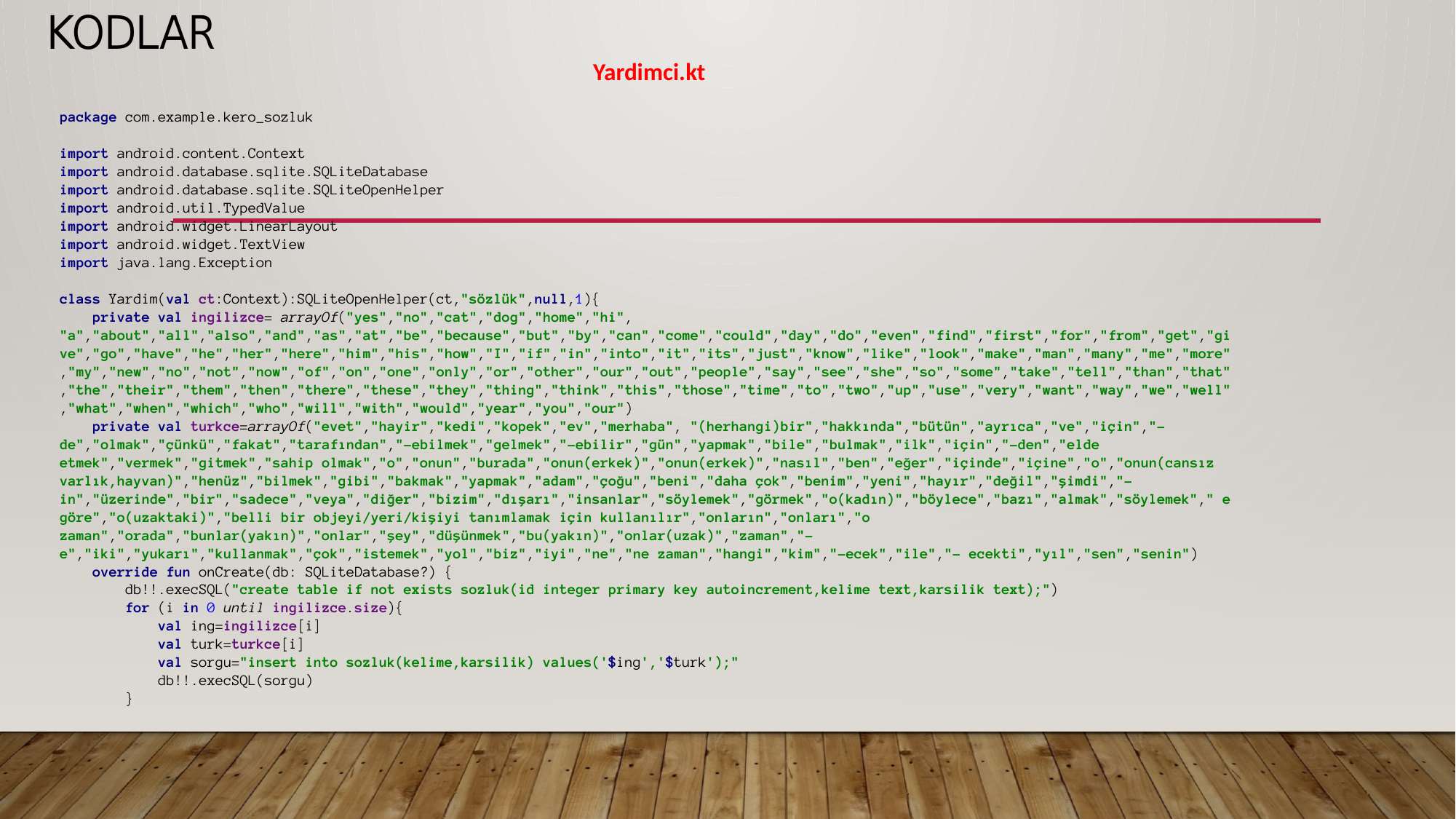

# Kodlar
Yardimci.kt

package com.example.kero_sozluk
import android.content.Context
import android.database.sqlite.SQLiteDatabase
import android.database.sqlite.SQLiteOpenHelper
import android.util.TypedValue
import android.widget.LinearLayout
import android.widget.TextView
import java.lang.Exception
class Yardim(val ct:Context):SQLiteOpenHelper(ct,"sözlük",null,1){
    private val ingilizce= arrayOf("yes","no","cat","dog","home","hi", "a","about","all","also","and","as","at","be","because","but","by","can","come","could","day","do","even","find","first","for","from","get","give","go","have","he","her","here","him","his","how","I","if","in","into","it","its","just","know","like","look","make","man","many","me","more","my","new","no","not","now","of","on","one","only","or","other","our","out","people","say","see","she","so","some","take","tell","than","that","the","their","them","then","there","these","they","thing","think","this","those","time","to","two","up","use","very","want","way","we","well","what","when","which","who","will","with","would","year","you","our")
    private val turkce=arrayOf("evet","hayir","kedi","kopek","ev","merhaba", "(herhangi)bir","hakkında","bütün","ayrıca","ve","için","-de","olmak","çünkü","fakat","tarafından","-ebilmek","gelmek","-ebilir","gün","yapmak","bile","bulmak","ilk","için","-den","elde etmek","vermek","gitmek","sahip olmak","o","onun","burada","onun(erkek)","onun(erkek)","nasıl","ben","eğer","içinde","içine","o","onun(cansız varlık,hayvan)","henüz","bilmek","gibi","bakmak","yapmak","adam","çoğu","beni","daha çok","benim","yeni","hayır","değil","şimdi","-in","üzerinde","bir","sadece","veya","diğer","bizim","dışarı","insanlar","söylemek","görmek","o(kadın)","böylece","bazı","almak","söylemek"," e göre","o(uzaktaki)","belli bir objeyi/yeri/kişiyi tanımlamak için kullanılır","onların","onları","o zaman","orada","bunlar(yakın)","onlar","şey","düşünmek","bu(yakın)","onlar(uzak)","zaman","-e","iki","yukarı","kullanmak","çok","istemek","yol","biz","iyi","ne","ne zaman","hangi","kim","-ecek","ile","- ecekti","yıl","sen","senin")
    override fun onCreate(db: SQLiteDatabase?) {
        db!!.execSQL("create table if not exists sozluk(id integer primary key autoincrement,kelime text,karsilik text);")
        for (i in 0 until ingilizce.size){
            val ing=ingilizce[i]
            val turk=turkce[i]
            val sorgu="insert into sozluk(kelime,karsilik) values('$ing','$turk');"
            db!!.execSQL(sorgu)
        }